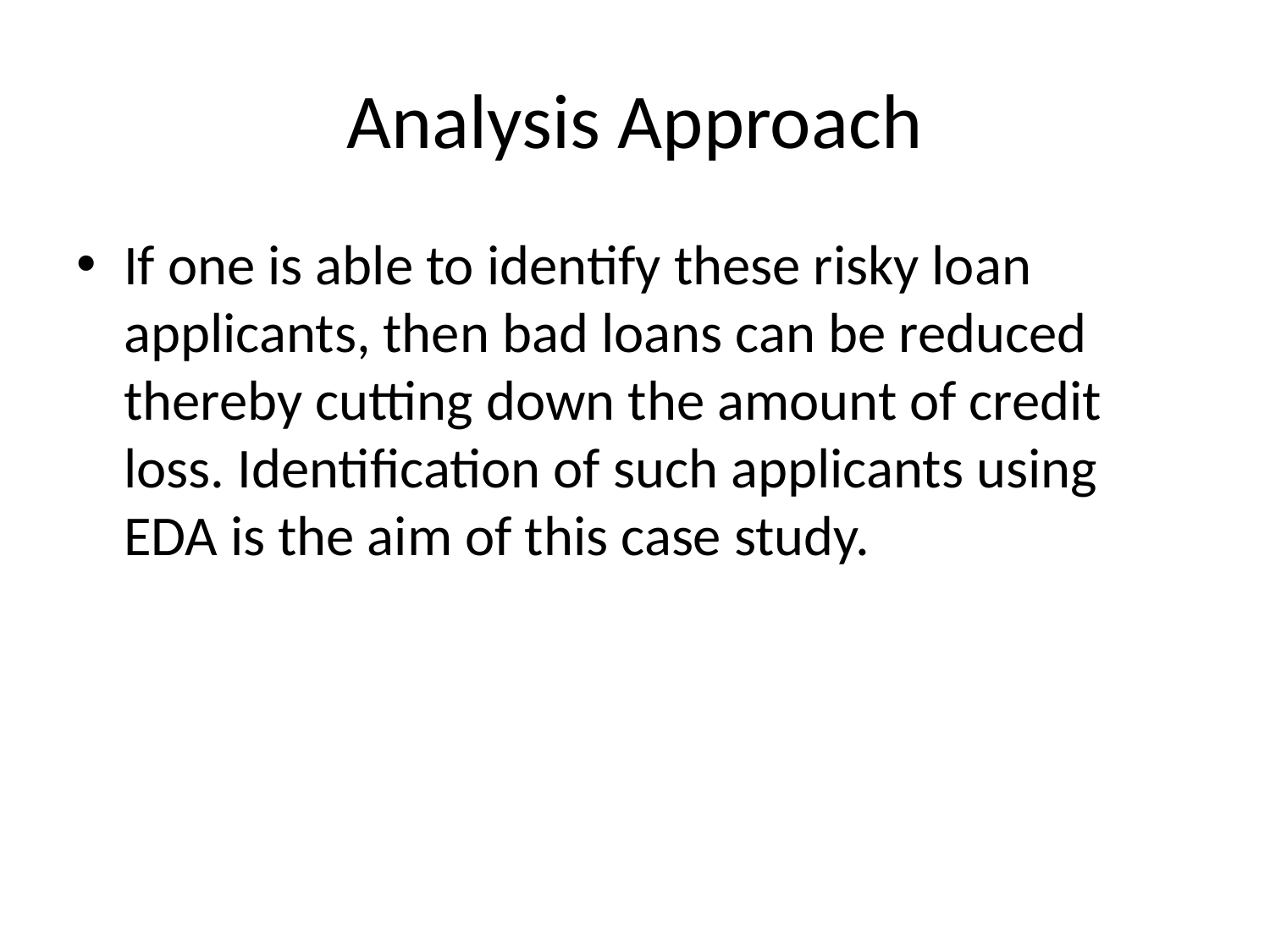

# Analysis Approach
If one is able to identify these risky loan applicants, then bad loans can be reduced thereby cutting down the amount of credit loss. Identification of such applicants using EDA is the aim of this case study.